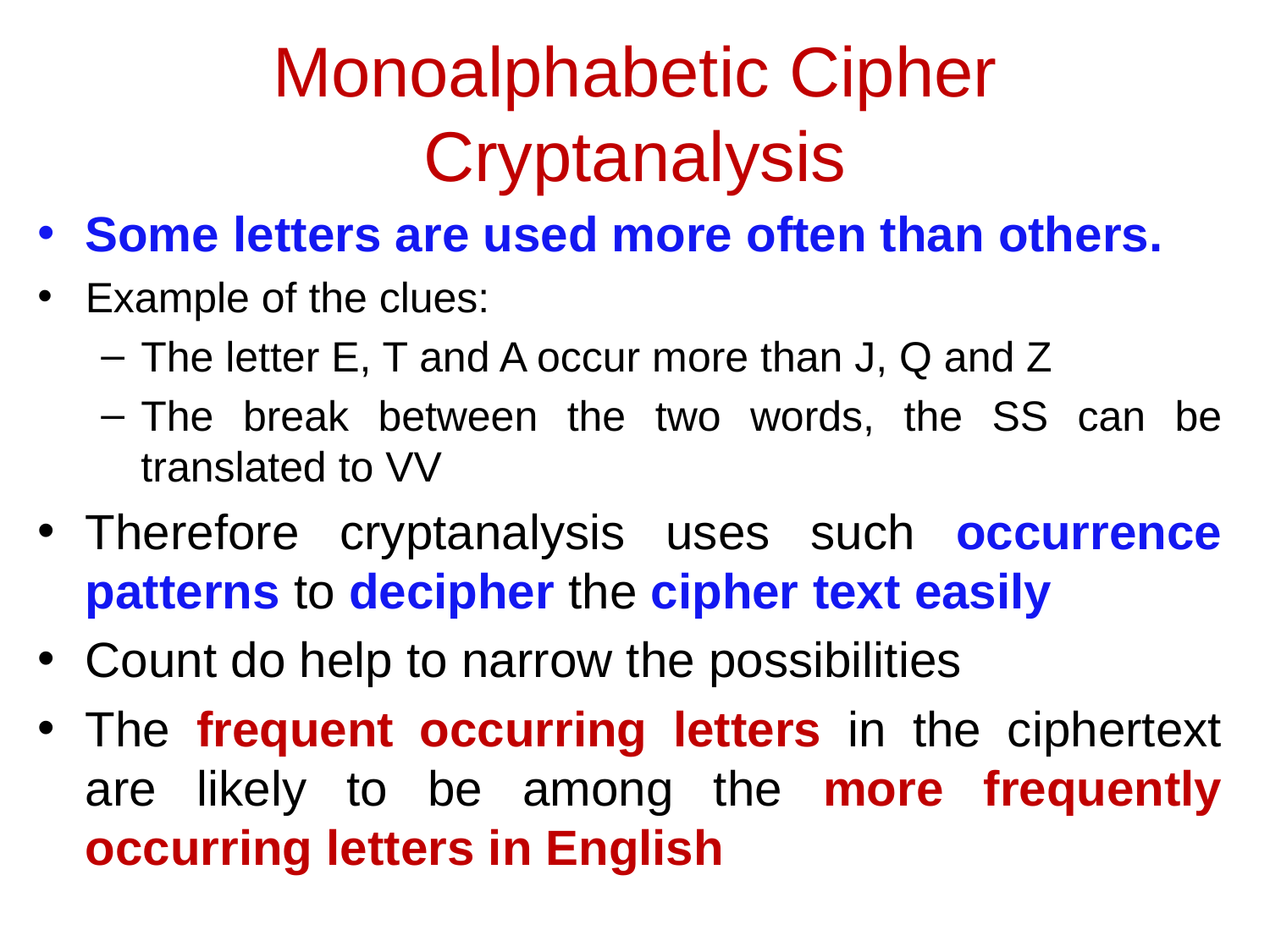

# Monoalphabetic Cipher Cryptanalysis
Some letters are used more often than others.
Example of the clues:
The letter E, T and A occur more than J, Q and Z
The break between the two words, the SS can be translated to VV
Therefore cryptanalysis uses such occurrence patterns to decipher the cipher text easily
Count do help to narrow the possibilities
The frequent occurring letters in the ciphertext are likely to be among the more frequently occurring letters in English